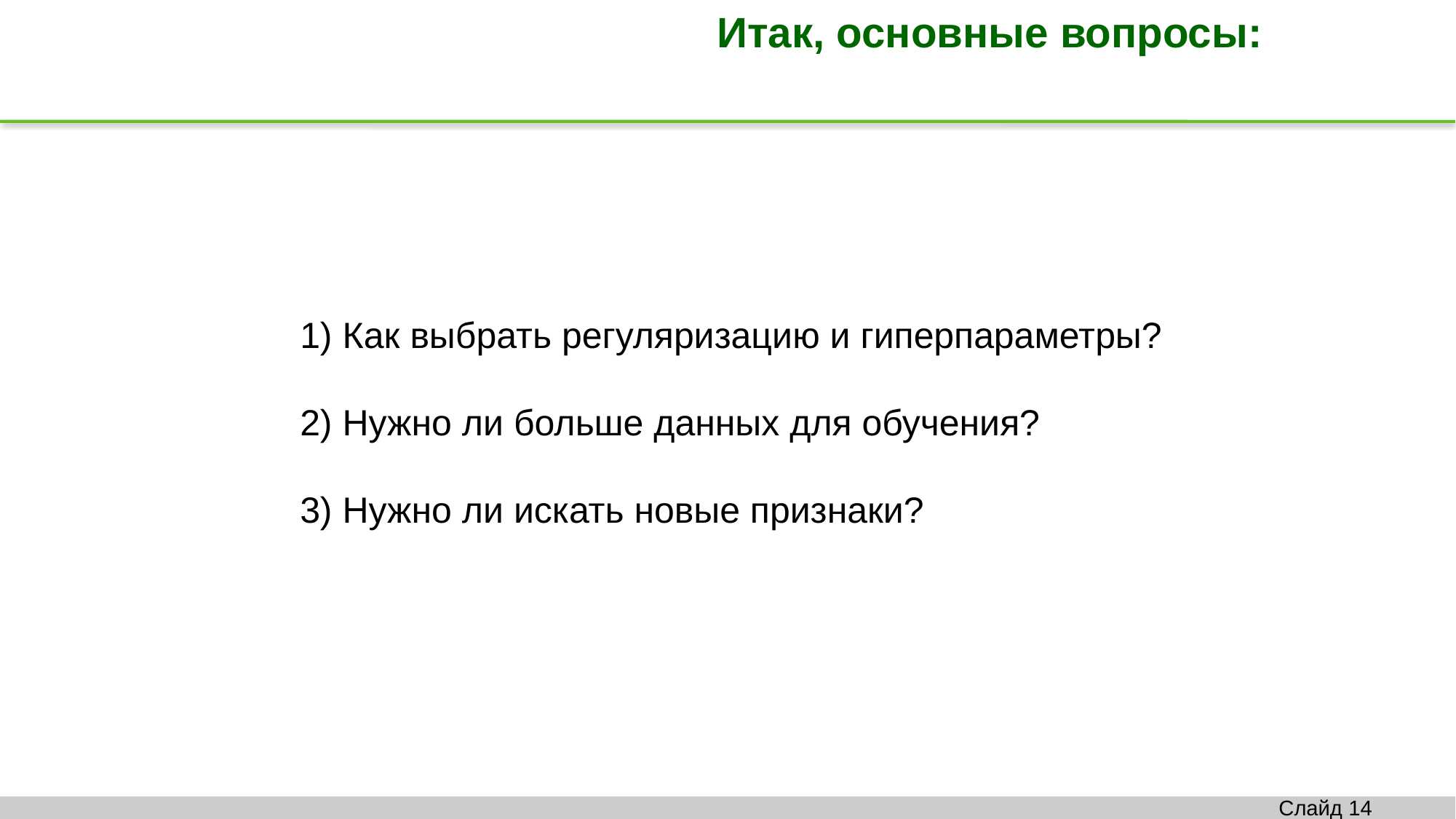

Итак, основные вопросы:
1) Как выбрать регуляризацию и гиперпараметры?

2) Нужно ли больше данных для обучения?

3) Нужно ли искать новые признаки?